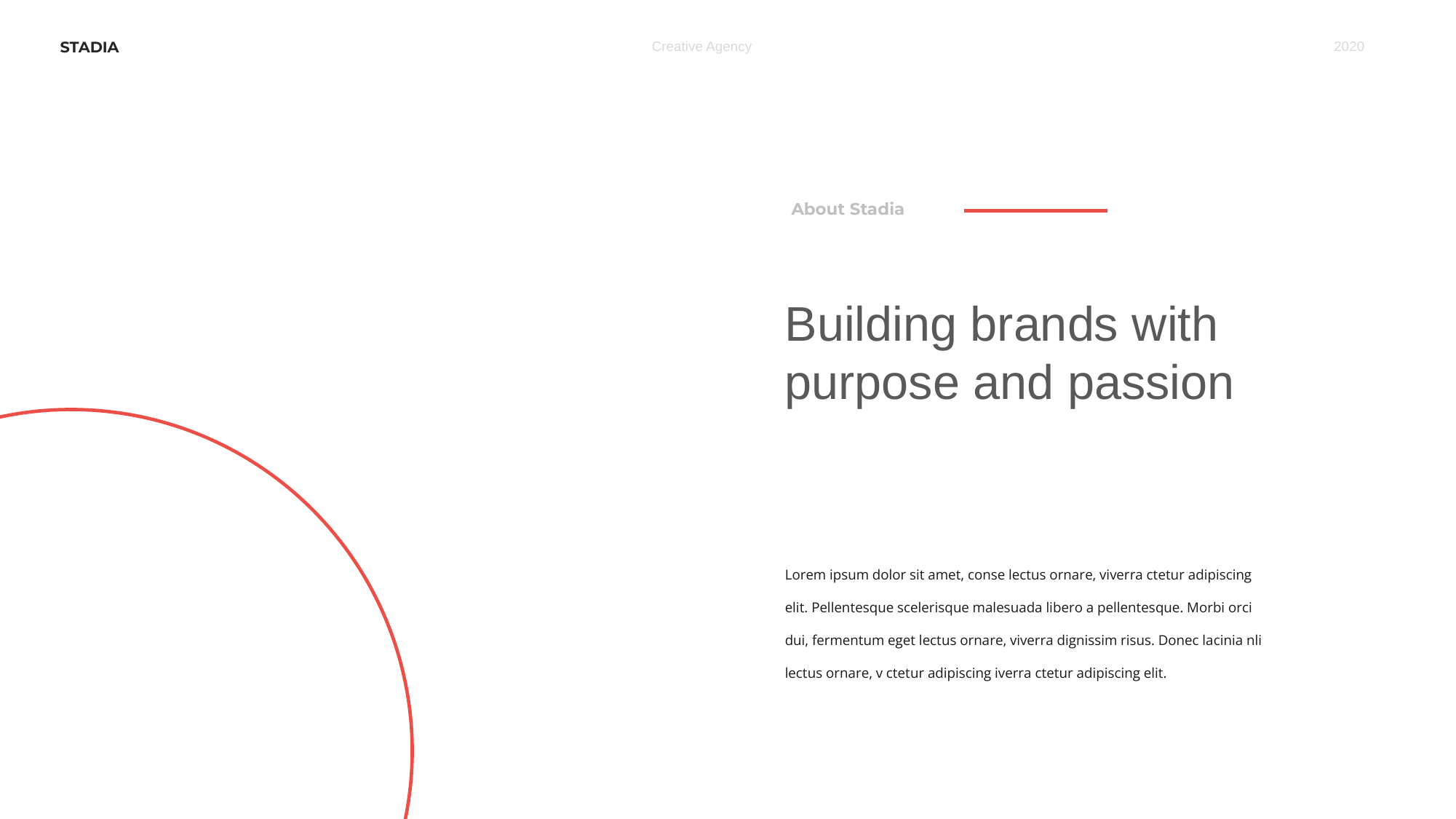

STADIA
Creative Agency
2020

About Stadia
Building brands with purpose and passion

Lorem ipsum dolor sit amet, conse lectus ornare, viverra ctetur adipiscing elit. Pellentesque scelerisque malesuada libero a pellentesque. Morbi orci dui, fermentum eget lectus ornare, viverra dignissim risus. Donec lacinia nli lectus ornare, v ctetur adipiscing iverra ctetur adipiscing elit.